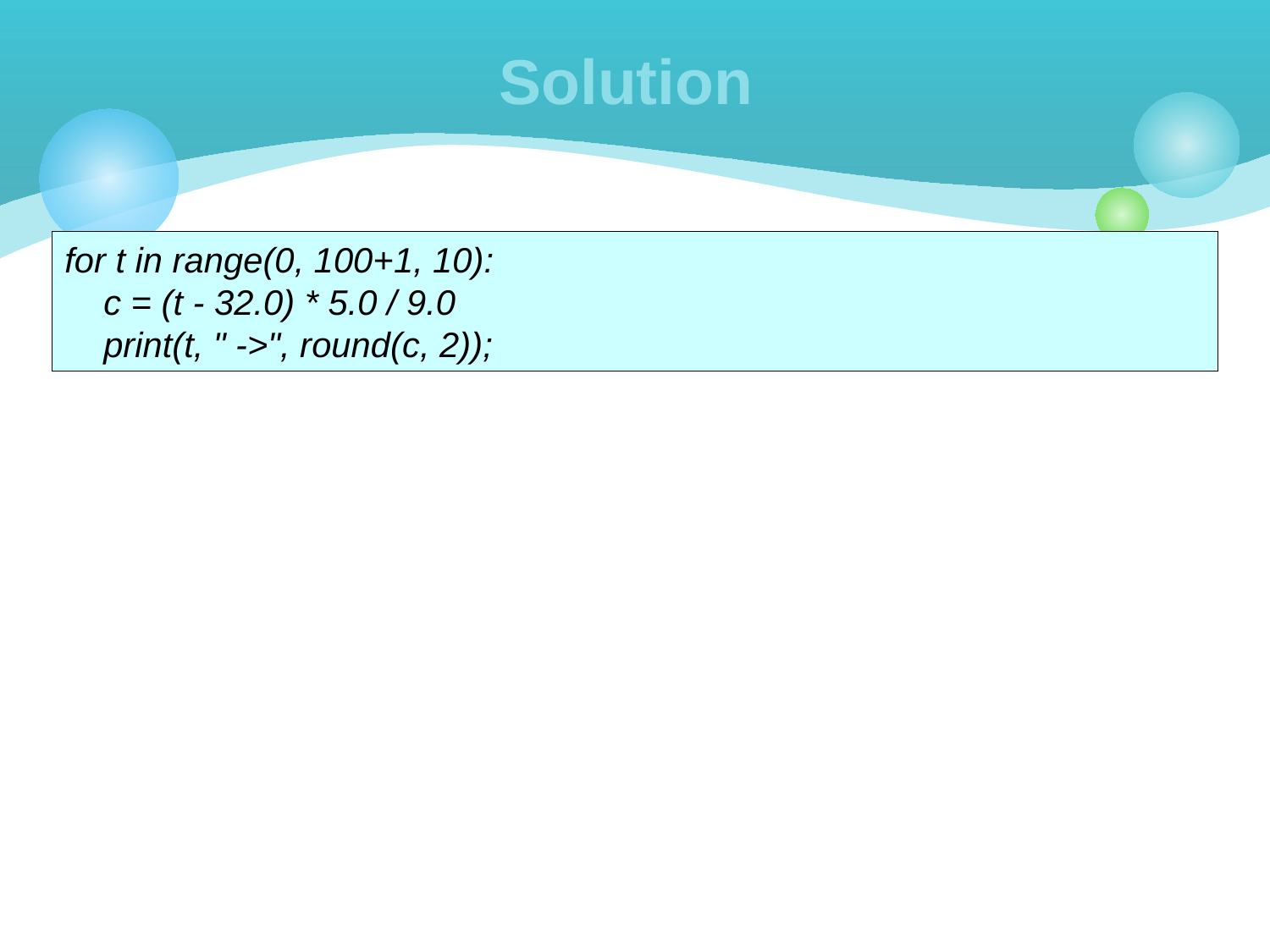

# Solution
for t in range(0, 100+1, 10):
    c = (t - 32.0) * 5.0 / 9.0
    print(t, " ->", round(c, 2));